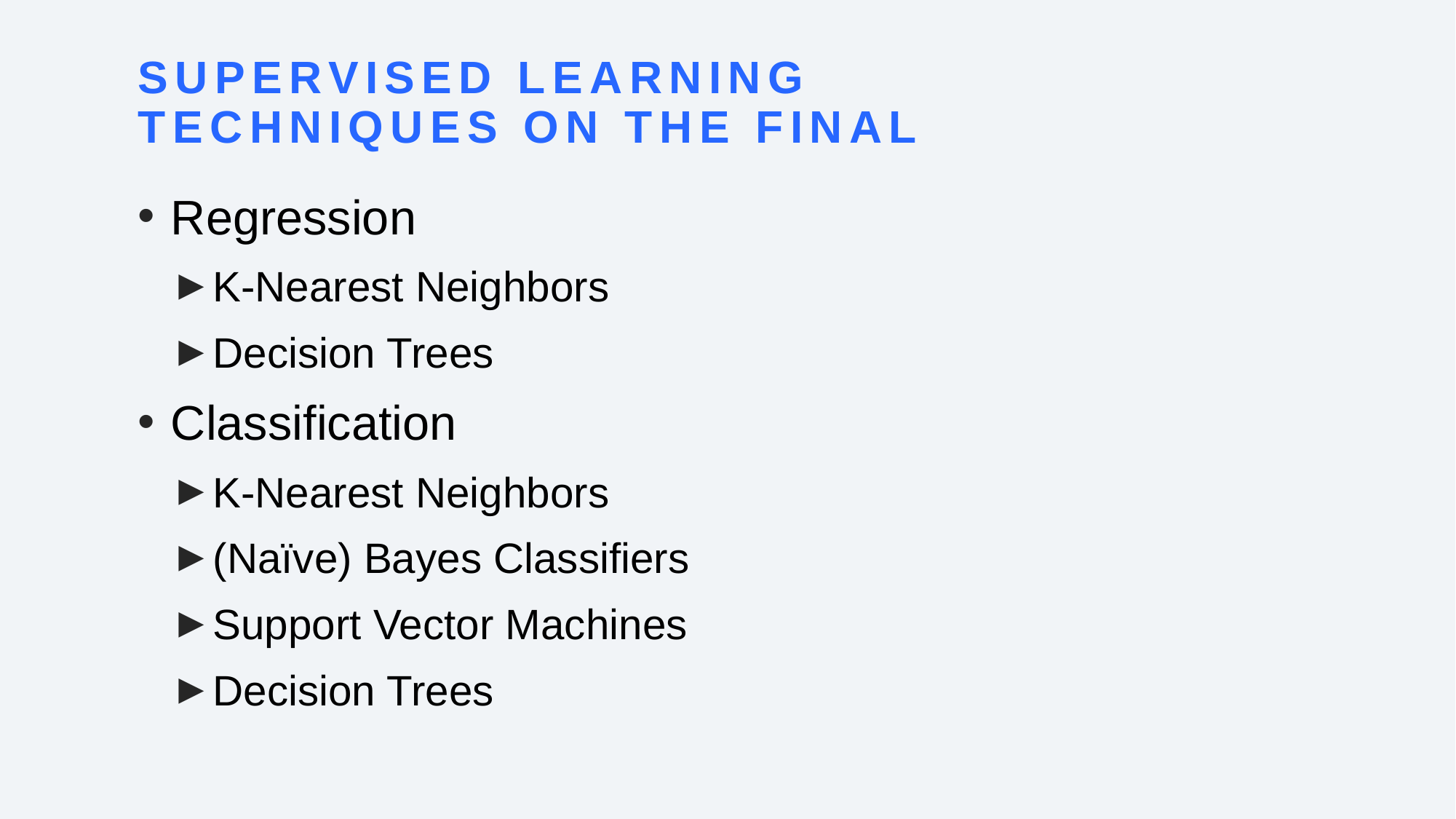

# supervised learning techniques on the final
Regression
K-Nearest Neighbors
Decision Trees
Classification
K-Nearest Neighbors
(Naïve) Bayes Classifiers
Support Vector Machines
Decision Trees